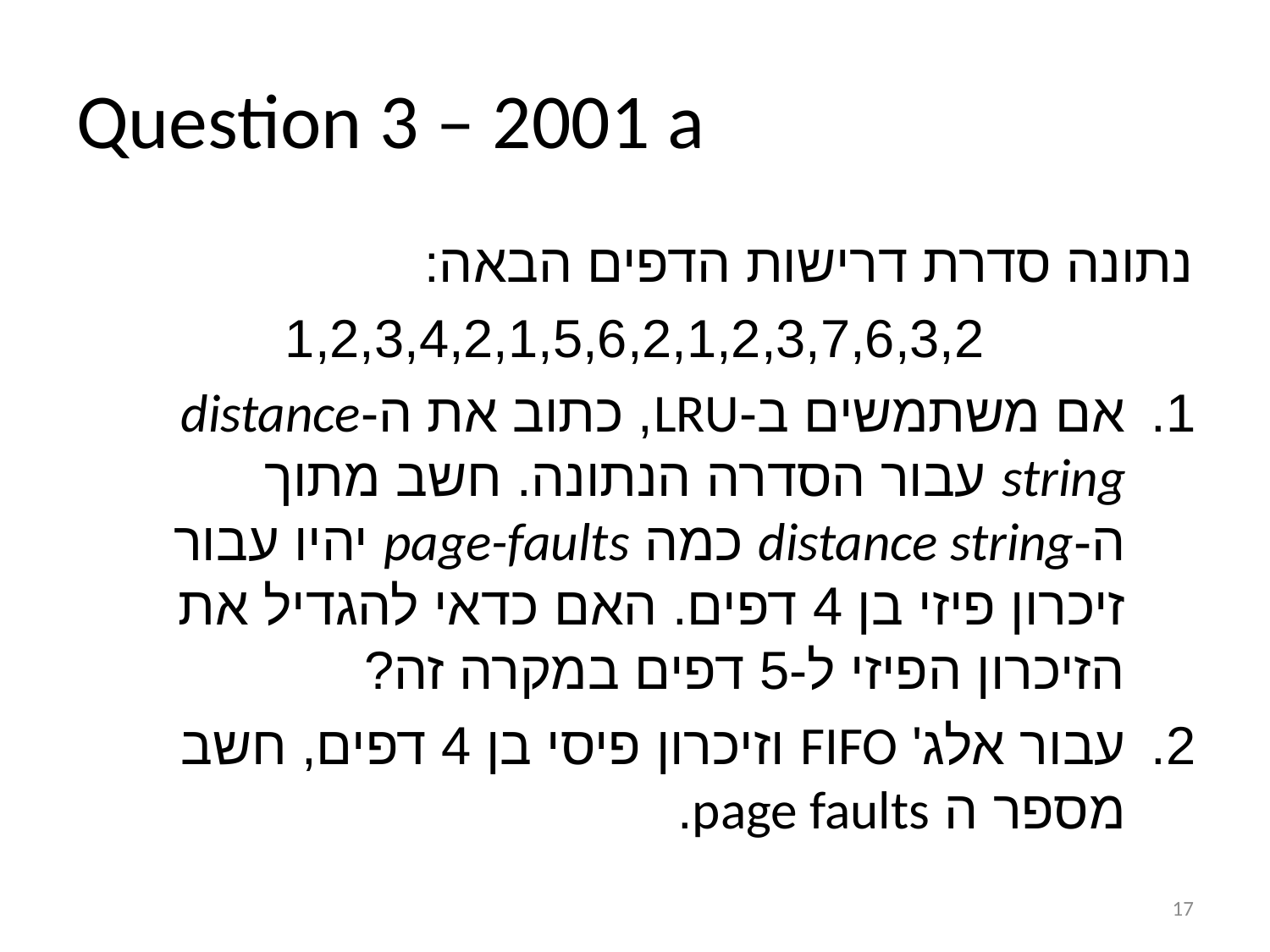

# Question 3 – 2001 a
נתונה סדרת דרישות הדפים הבאה:
1,2,3,4,2,1,5,6,2,1,2,3,7,6,3,2
אם משתמשים ב-LRU, כתוב את ה-distance string עבור הסדרה הנתונה. חשב מתוך ה-distance string כמה page-faults יהיו עבור זיכרון פיזי בן 4 דפים. האם כדאי להגדיל את הזיכרון הפיזי ל-5 דפים במקרה זה?
עבור אלג' FIFO וזיכרון פיסי בן 4 דפים, חשב מספר ה page faults.
17